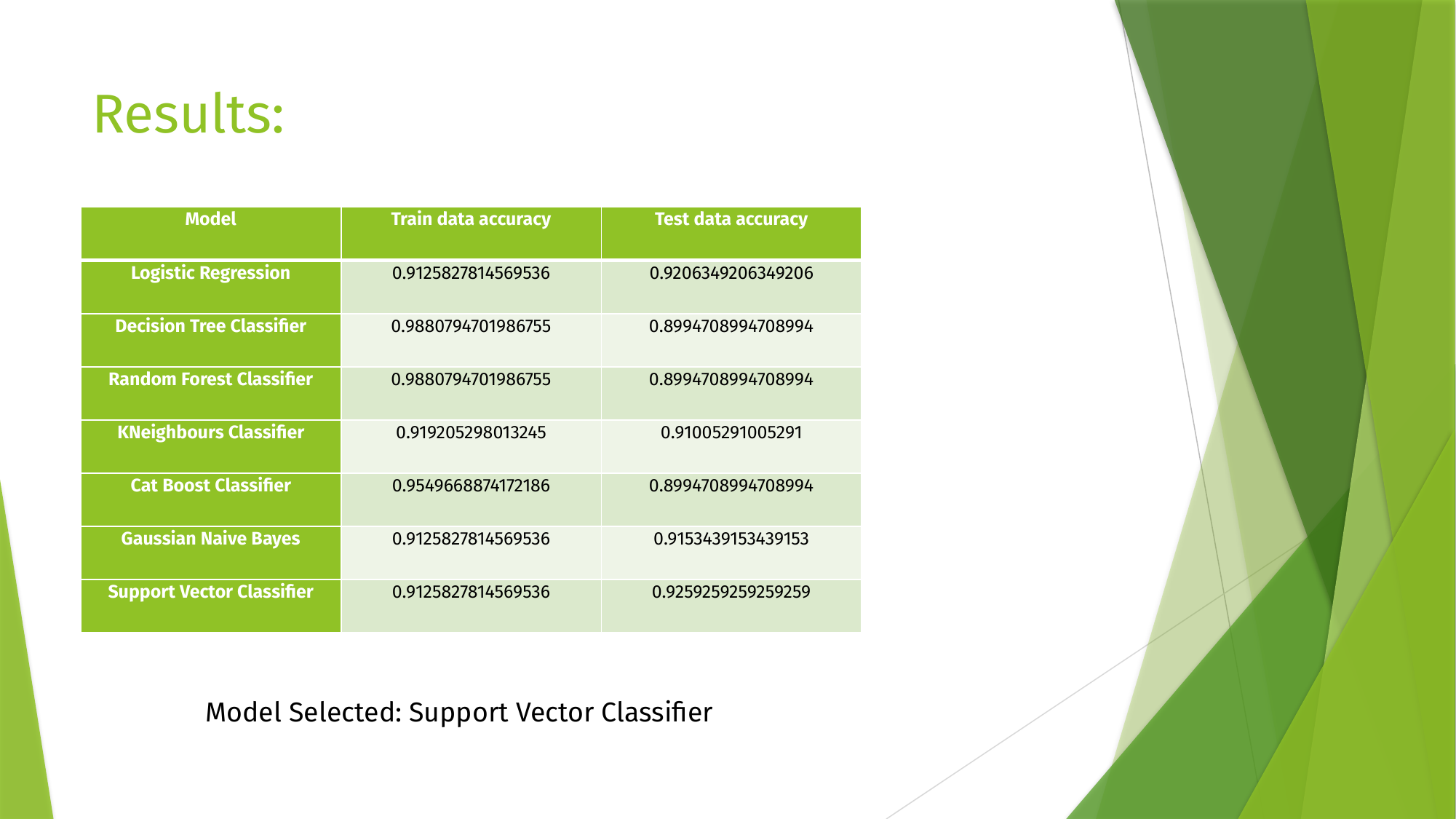

# Results:
| Model | Train data accuracy | Test data accuracy |
| --- | --- | --- |
| Logistic Regression | 0.9125827814569536 | 0.9206349206349206 |
| Decision Tree Classifier | 0.9880794701986755 | 0.8994708994708994 |
| Random Forest Classifier | 0.9880794701986755 | 0.8994708994708994 |
| KNeighbours Classifier | 0.919205298013245 | 0.91005291005291 |
| Cat Boost Classifier | 0.9549668874172186 | 0.8994708994708994 |
| Gaussian Naive Bayes | 0.9125827814569536 | 0.9153439153439153 |
| Support Vector Classifier | 0.9125827814569536 | 0.9259259259259259 |
Model Selected: Support Vector Classifier